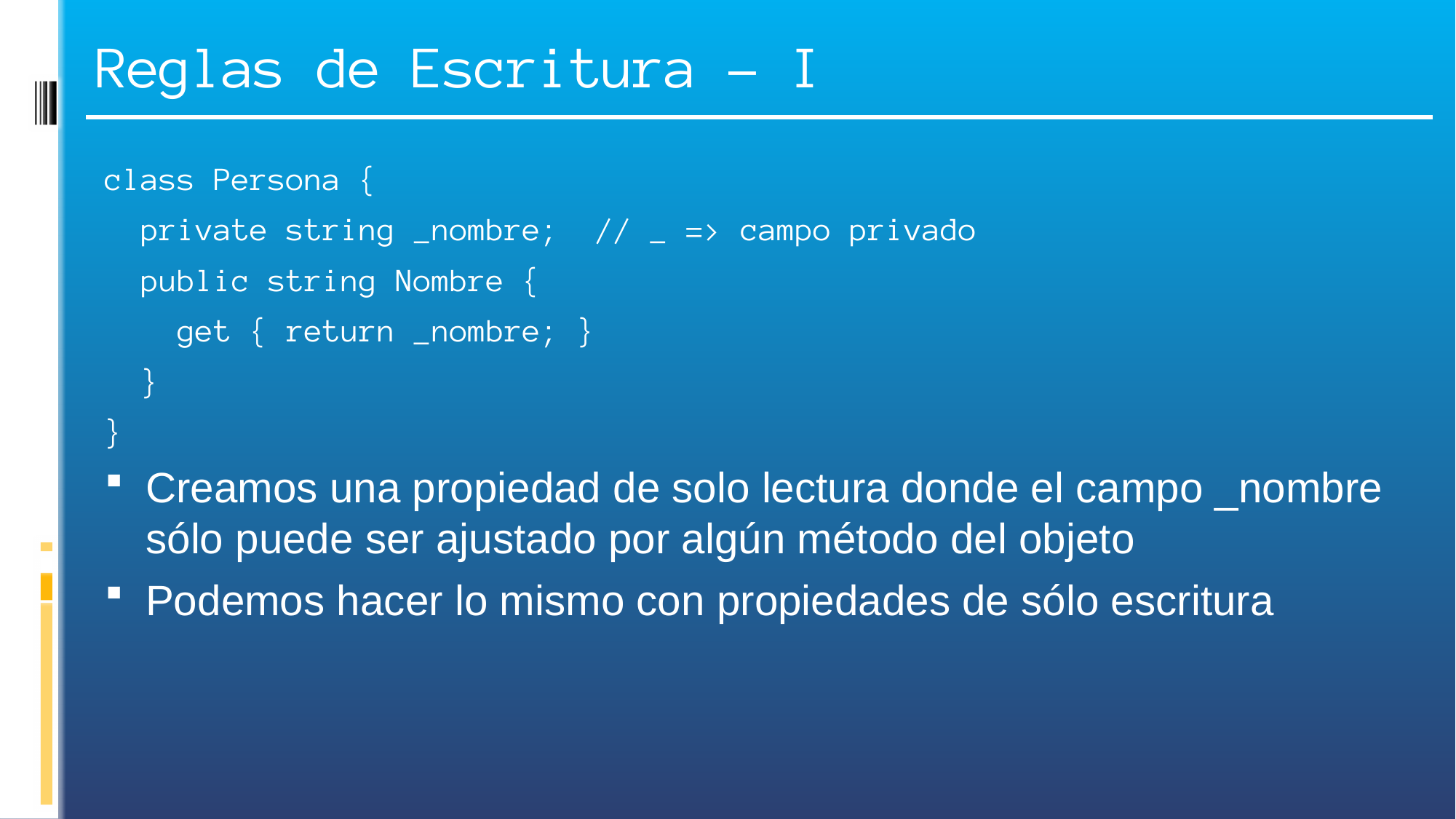

# Reglas de Escritura - I
class Persona {
  private string _nombre;  // _ => campo privado
  public string Nombre {
    get { return _nombre; }
  }
}
Creamos una propiedad de solo lectura donde el campo _nombre sólo puede ser ajustado por algún método del objeto
Podemos hacer lo mismo con propiedades de sólo escritura